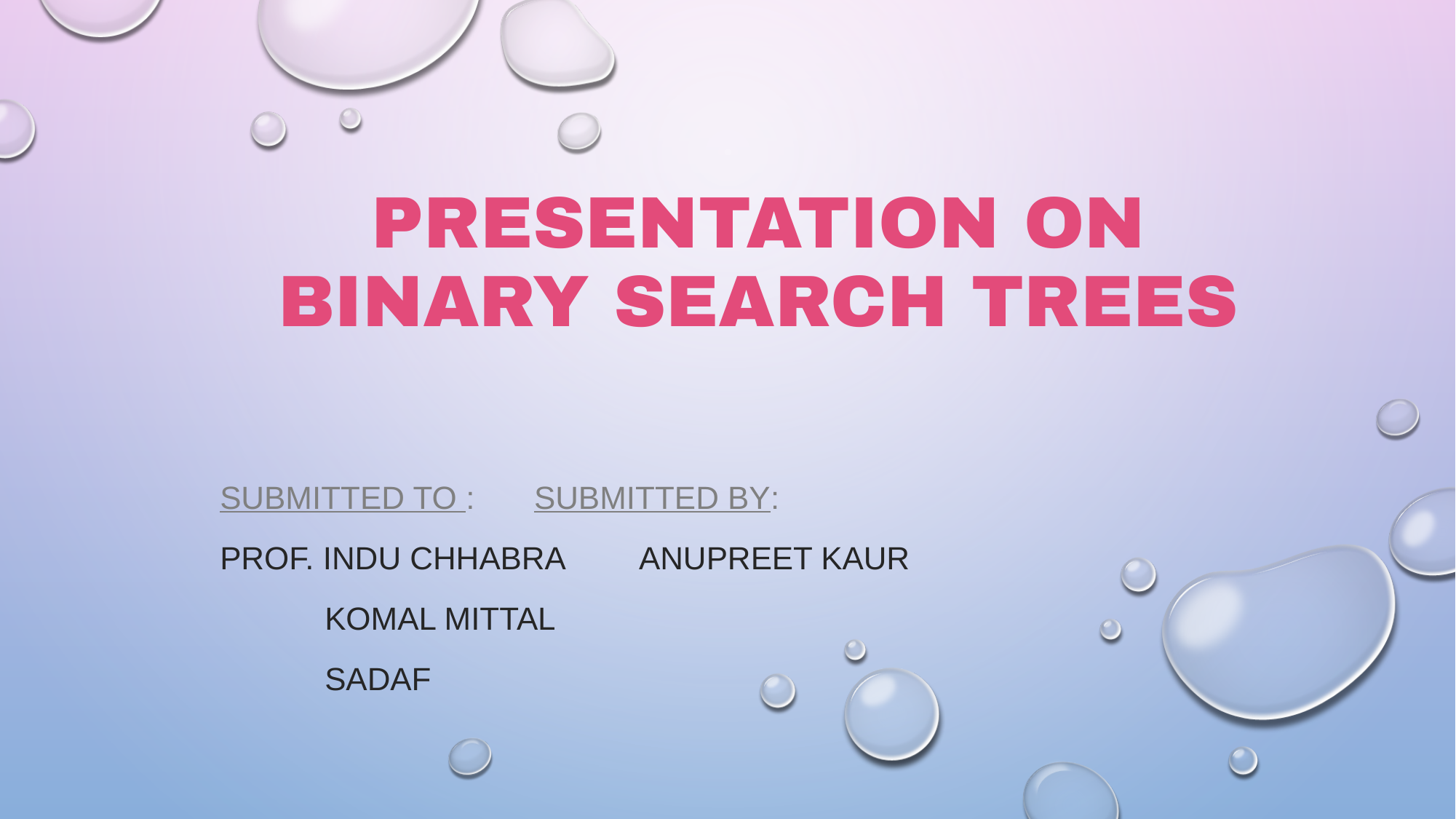

# PRESENTATION ON BINARY SEARCH TREES
Submitted to :						submitted by:
prof. indu Chhabra					anupreet kaur
							komal mittal
							sadaf